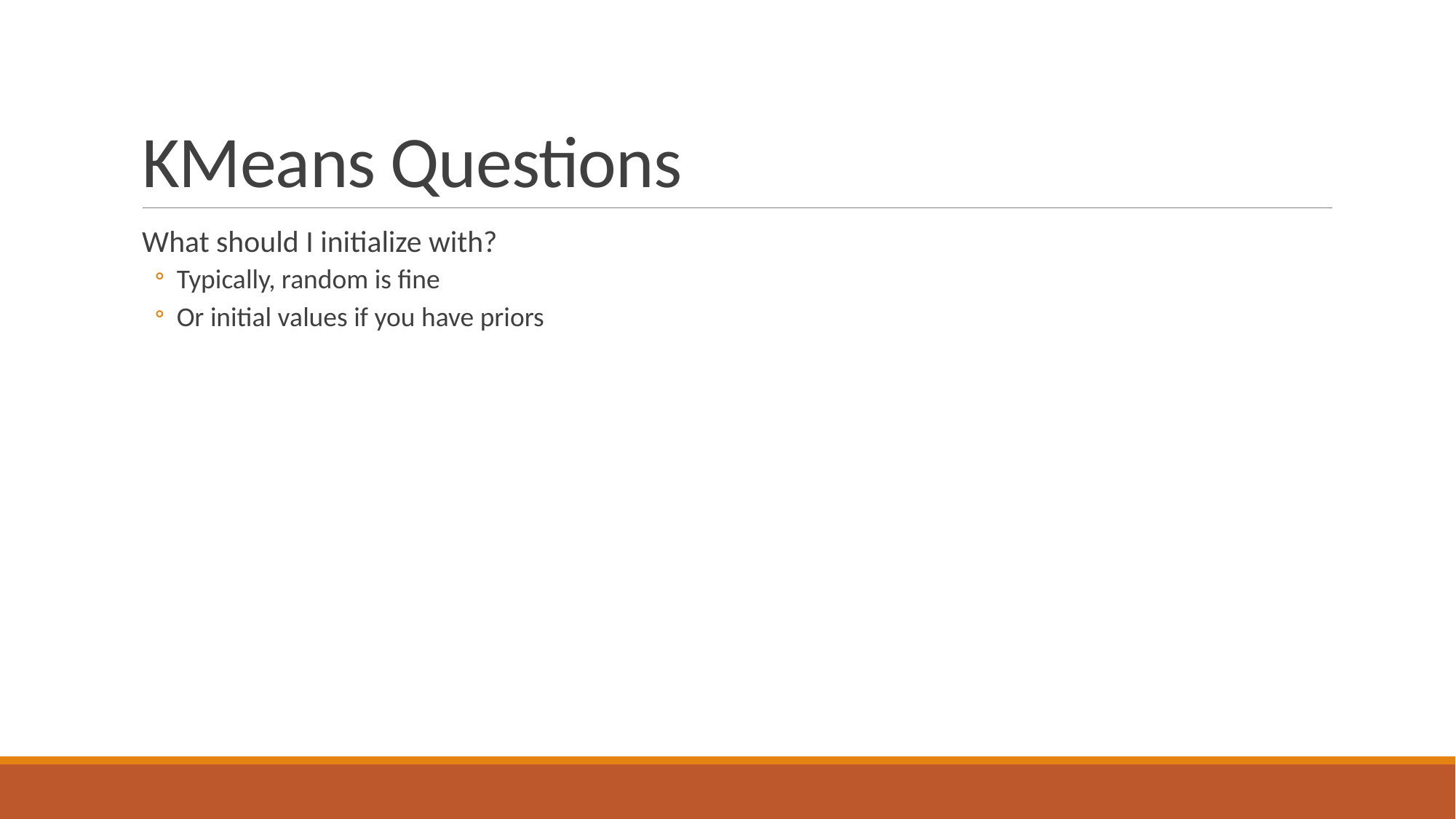

# KMeans Questions
What should I initialize with?
Typically, random is fine
Or initial values if you have priors